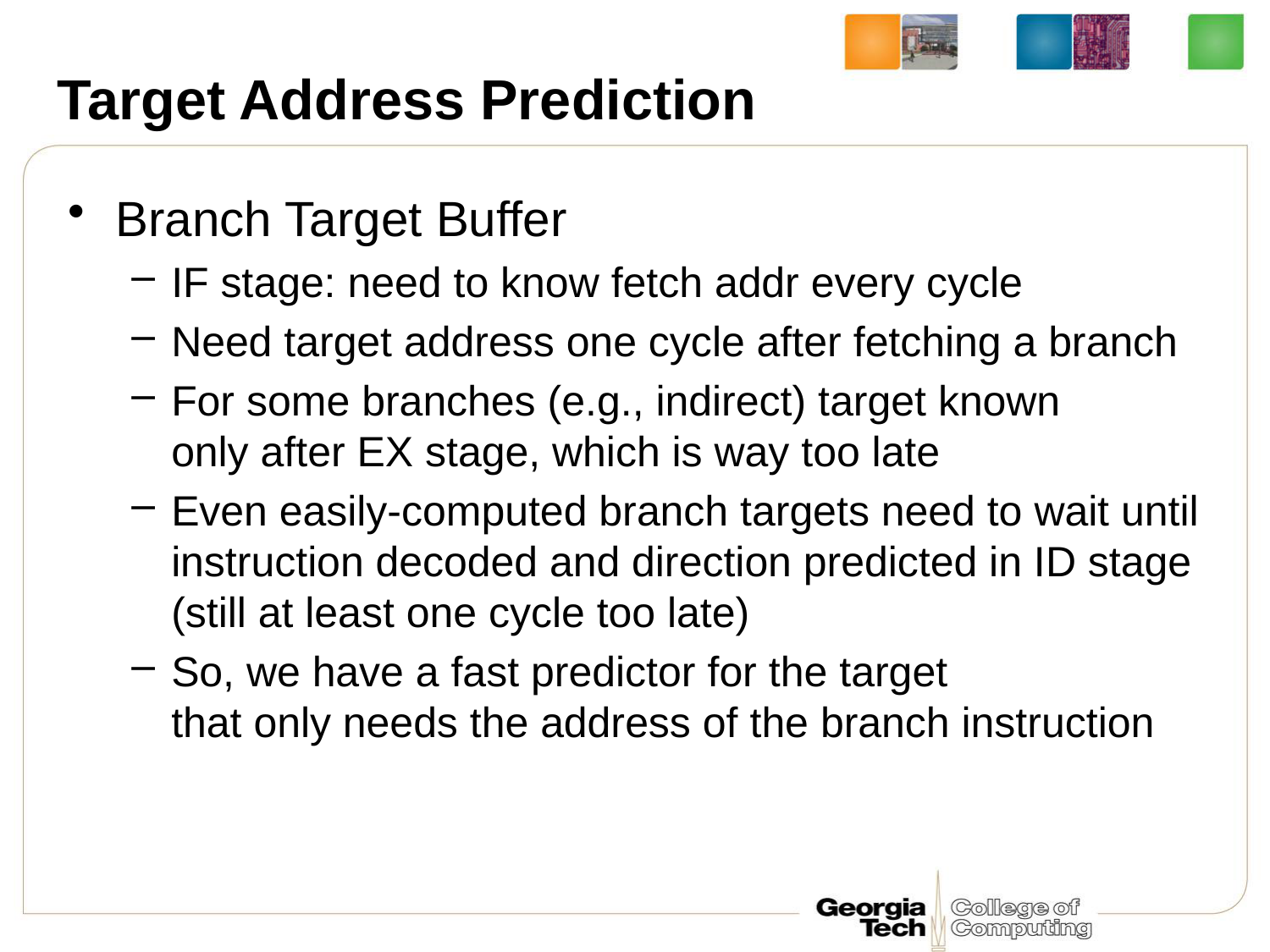

# Target Address Prediction
Branch Target Buffer
IF stage: need to know fetch addr every cycle
Need target address one cycle after fetching a branch
For some branches (e.g., indirect) target known
only after EX stage, which is way too late
Even easily-computed branch targets need to wait until instruction decoded and direction predicted in ID stage
(still at least one cycle too late)
So, we have a fast predictor for the target
that only needs the address of the branch instruction